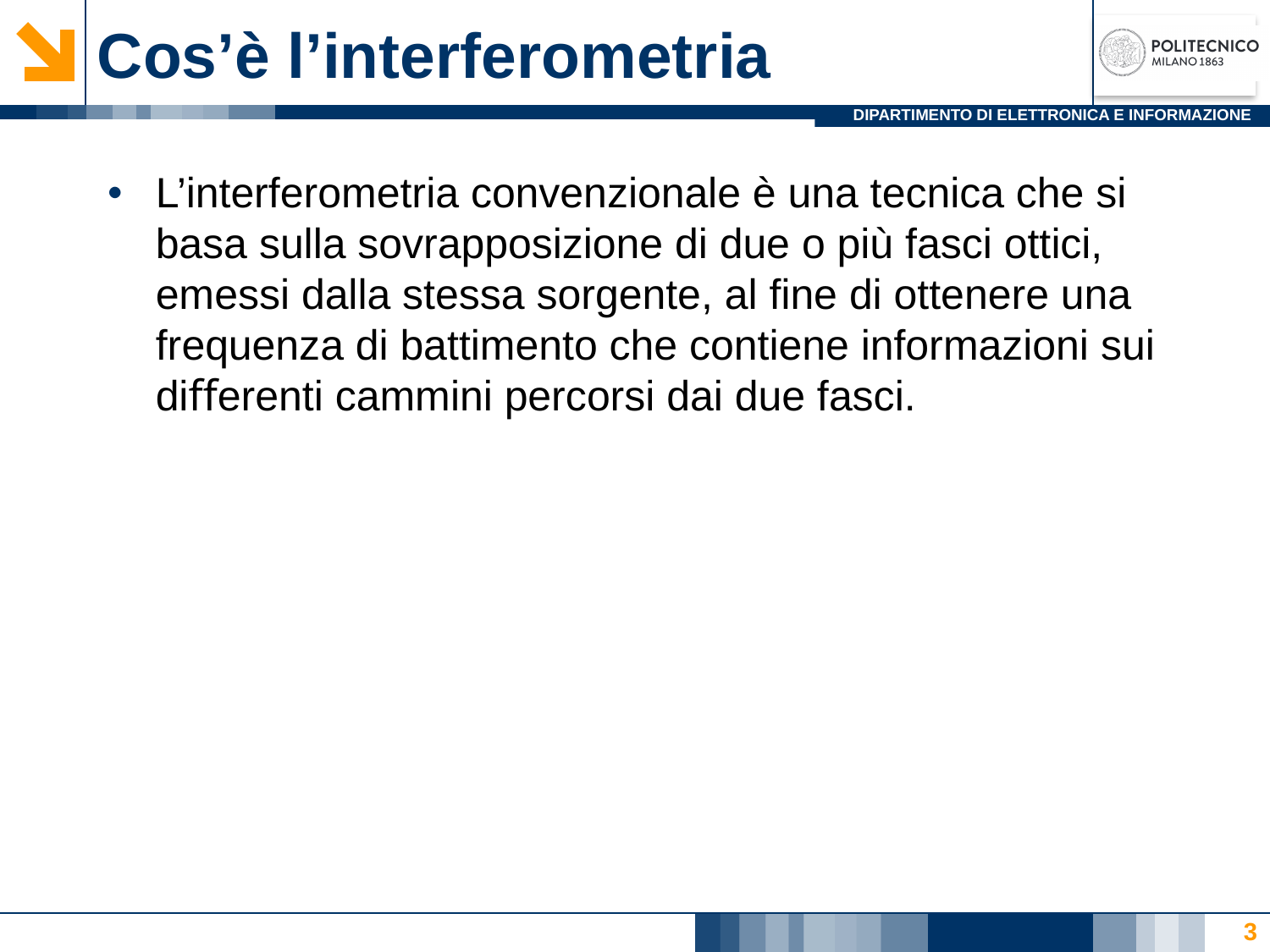

# Cos’è l’interferometria
L’interferometria convenzionale è una tecnica che si basa sulla sovrapposizione di due o più fasci ottici, emessi dalla stessa sorgente, al ﬁne di ottenere una frequenza di battimento che contiene informazioni sui diﬀerenti cammini percorsi dai due fasci.
3